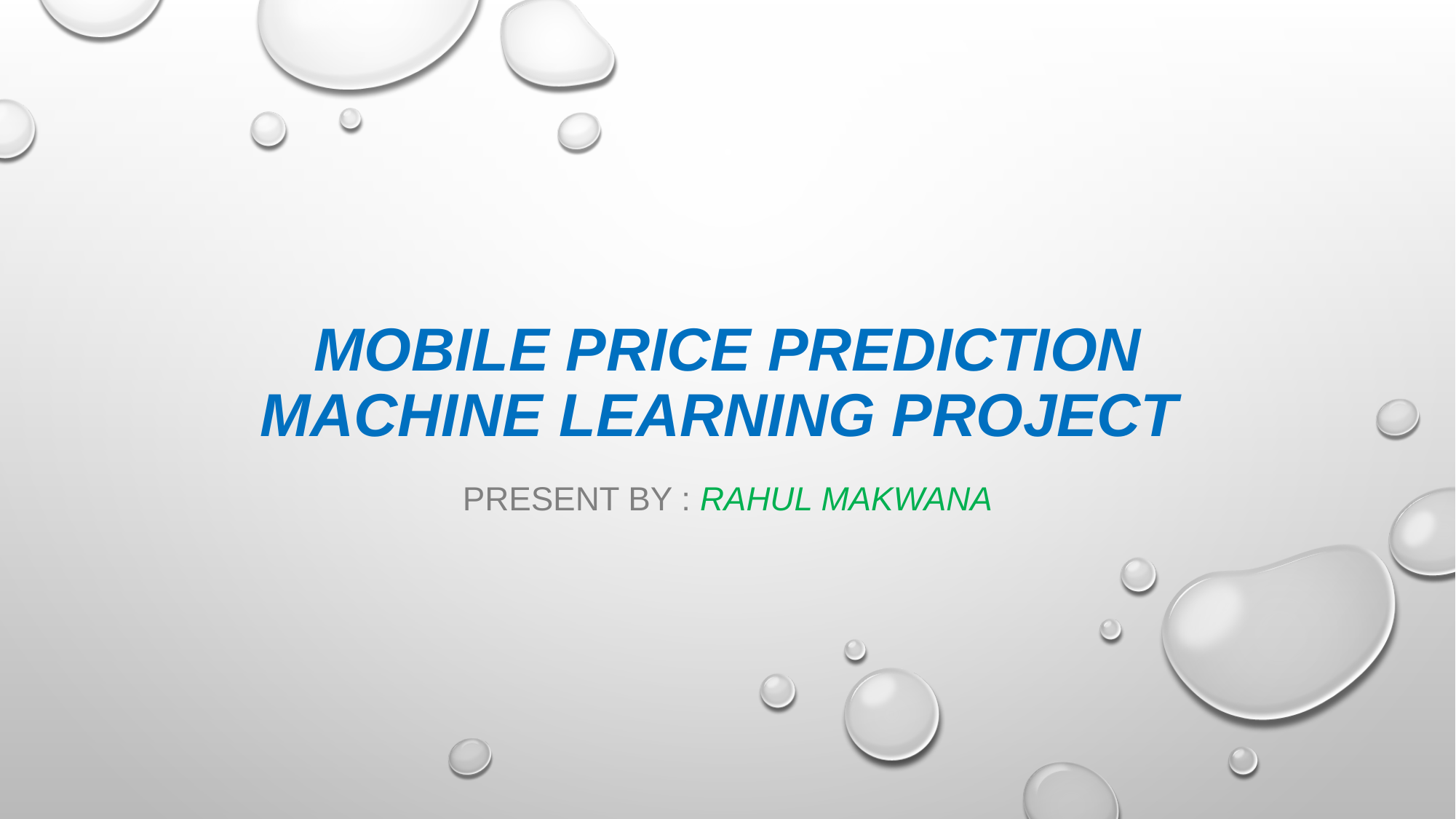

# Mobile price prediction machine learning project
Present by : Rahul Makwana